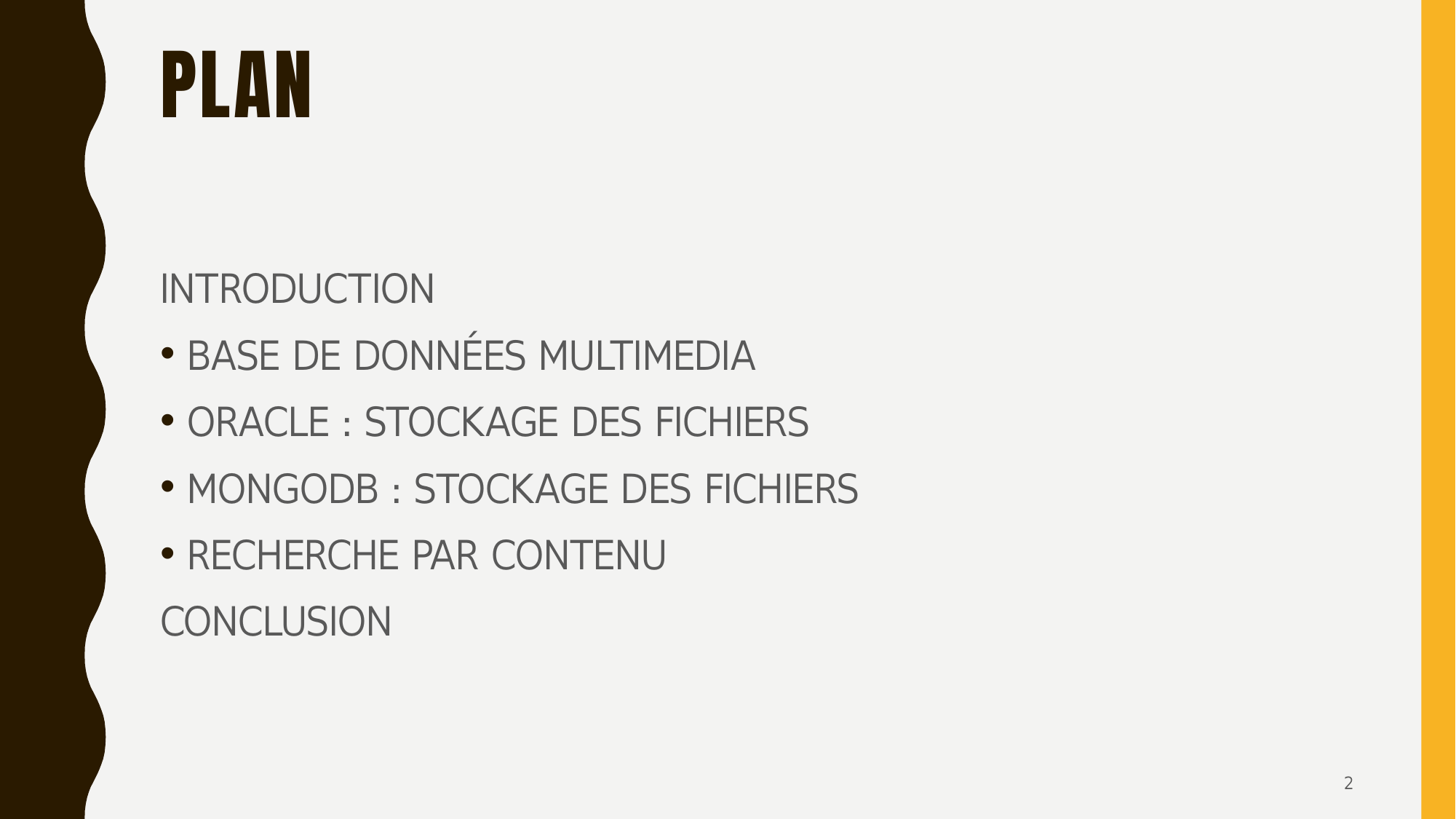

# PLAN
INTRODUCTION
BASE DE DONNÉES MULTIMEDIA
ORACLE : STOCKAGE DES FICHIERS
MONGODB : STOCKAGE DES FICHIERS
RECHERCHE PAR CONTENU
CONCLUSION
2